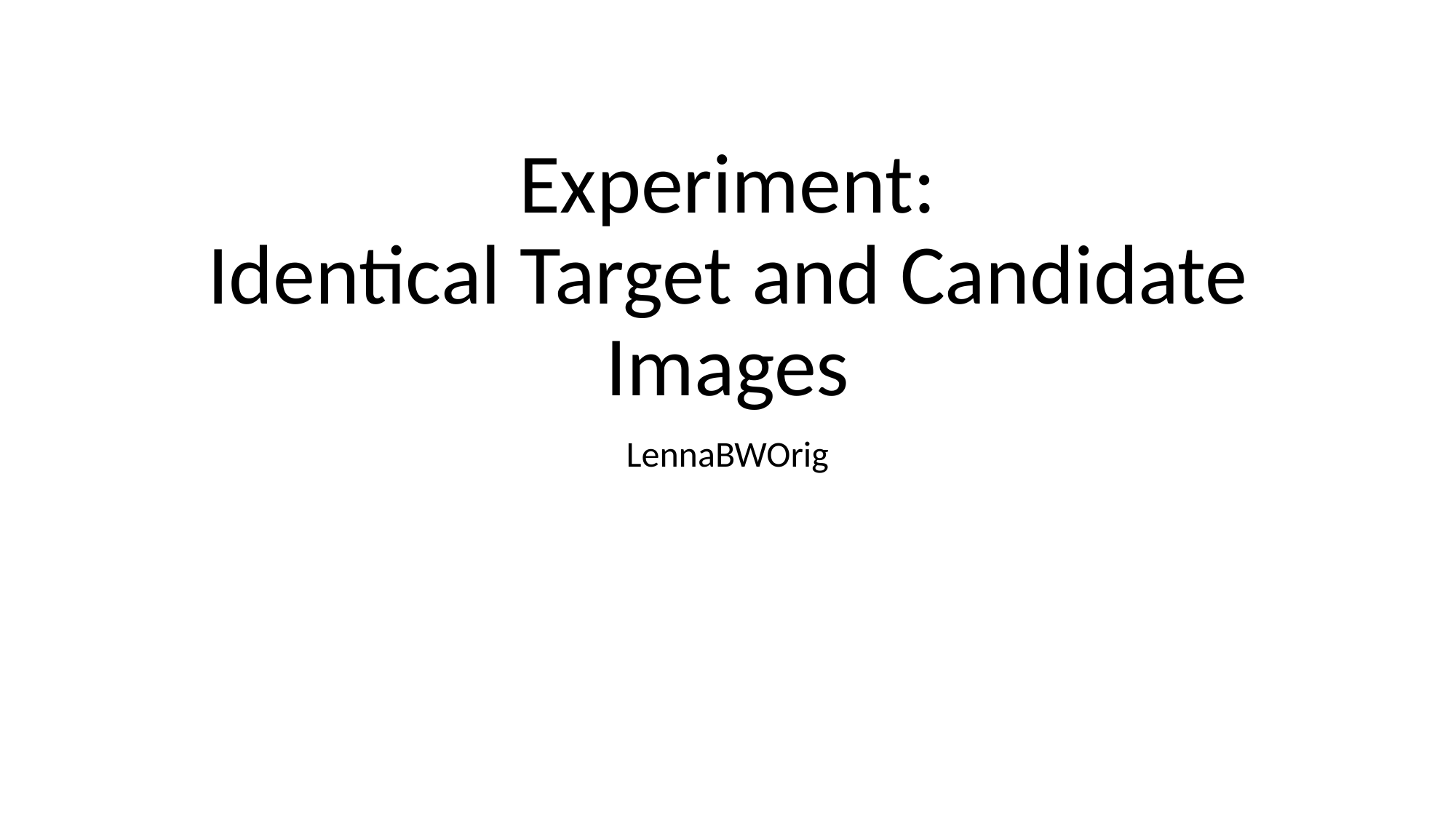

# Experiment: Identical Target and Candidate Images
LennaBWOrig